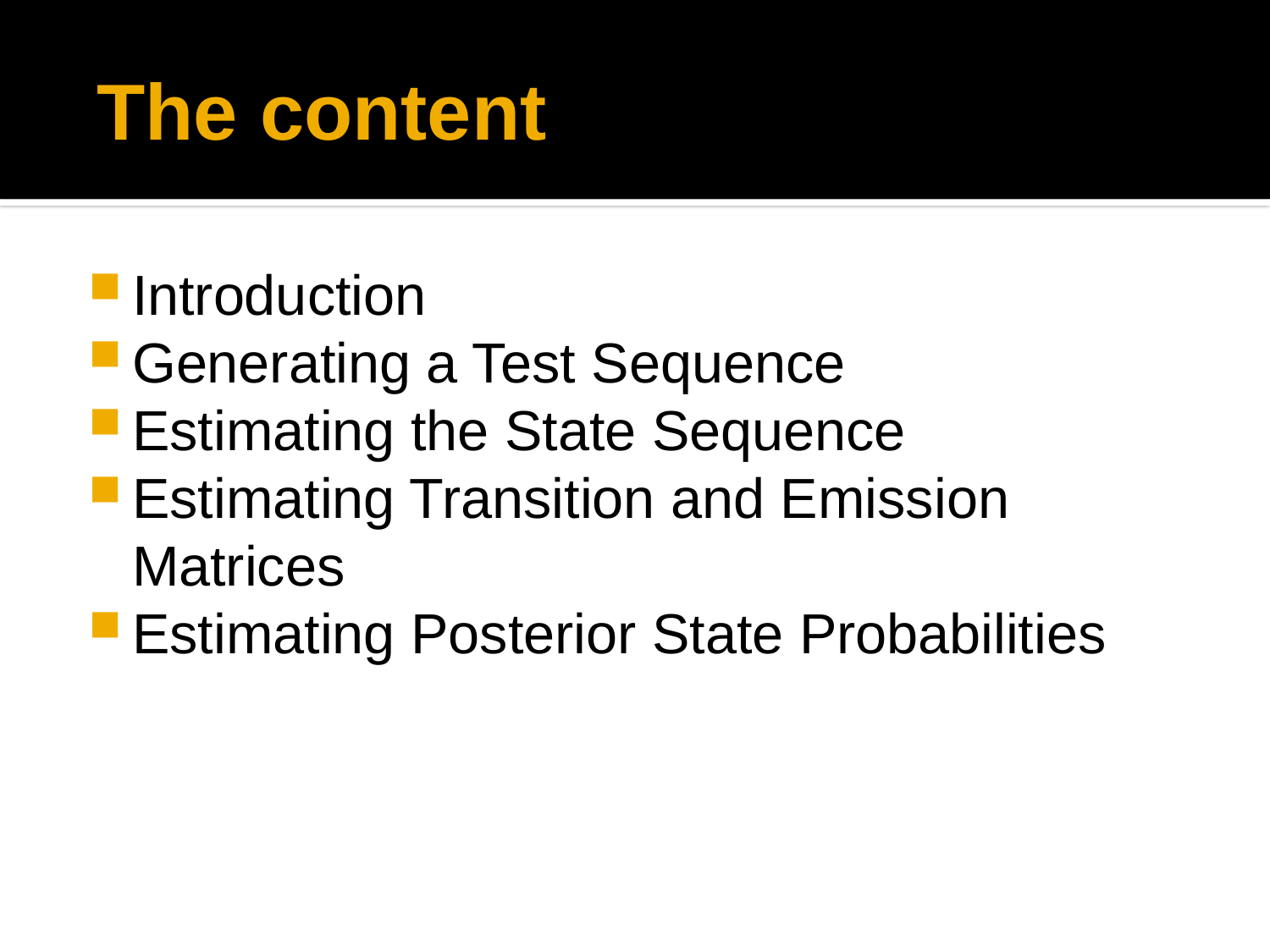

# The content
Introduction
Generating a Test Sequence
Estimating the State Sequence
Estimating Transition and Emission Matrices
Estimating Posterior State Probabilities